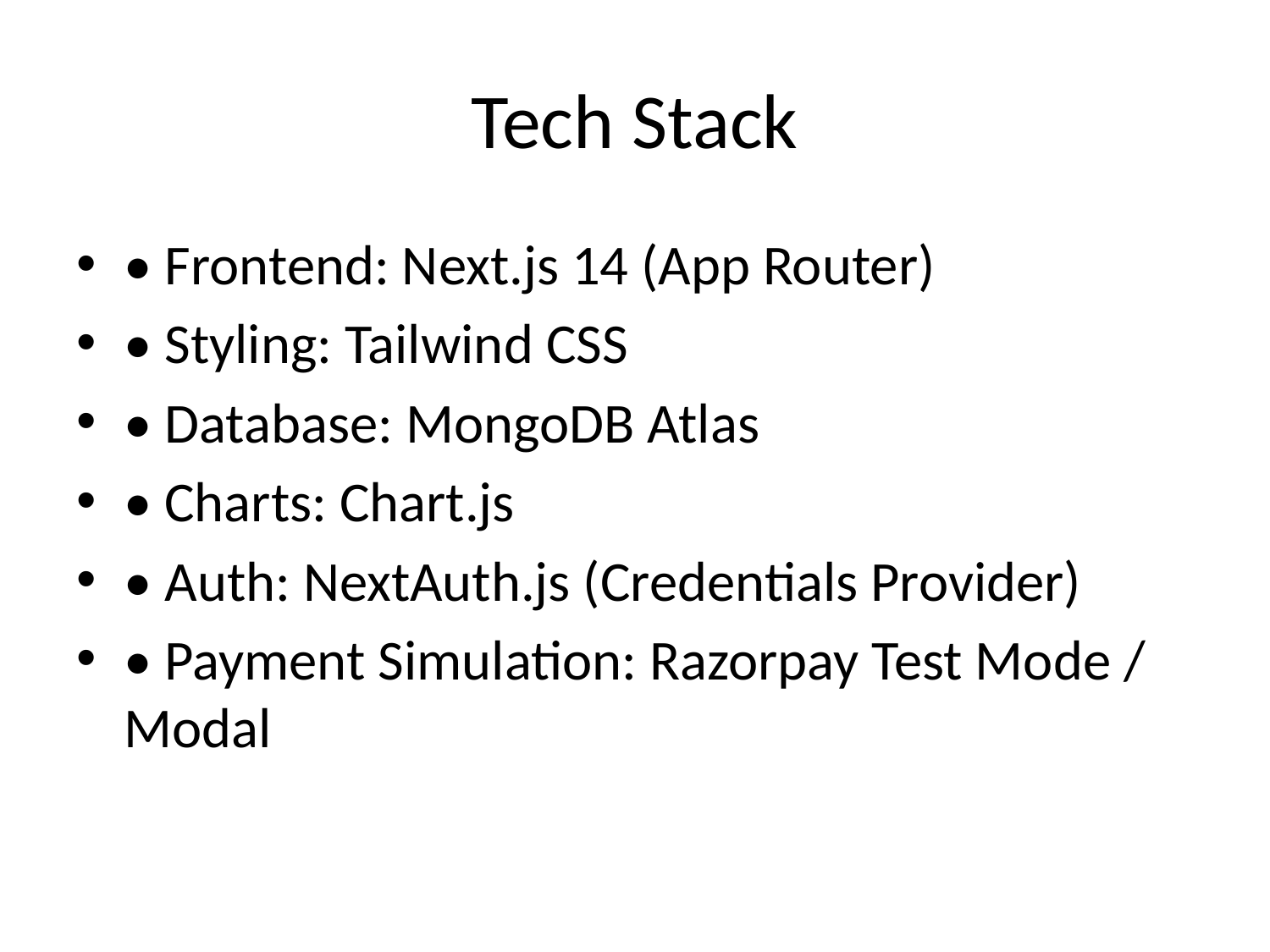

# Tech Stack
• Frontend: Next.js 14 (App Router)
• Styling: Tailwind CSS
• Database: MongoDB Atlas
• Charts: Chart.js
• Auth: NextAuth.js (Credentials Provider)
• Payment Simulation: Razorpay Test Mode / Modal